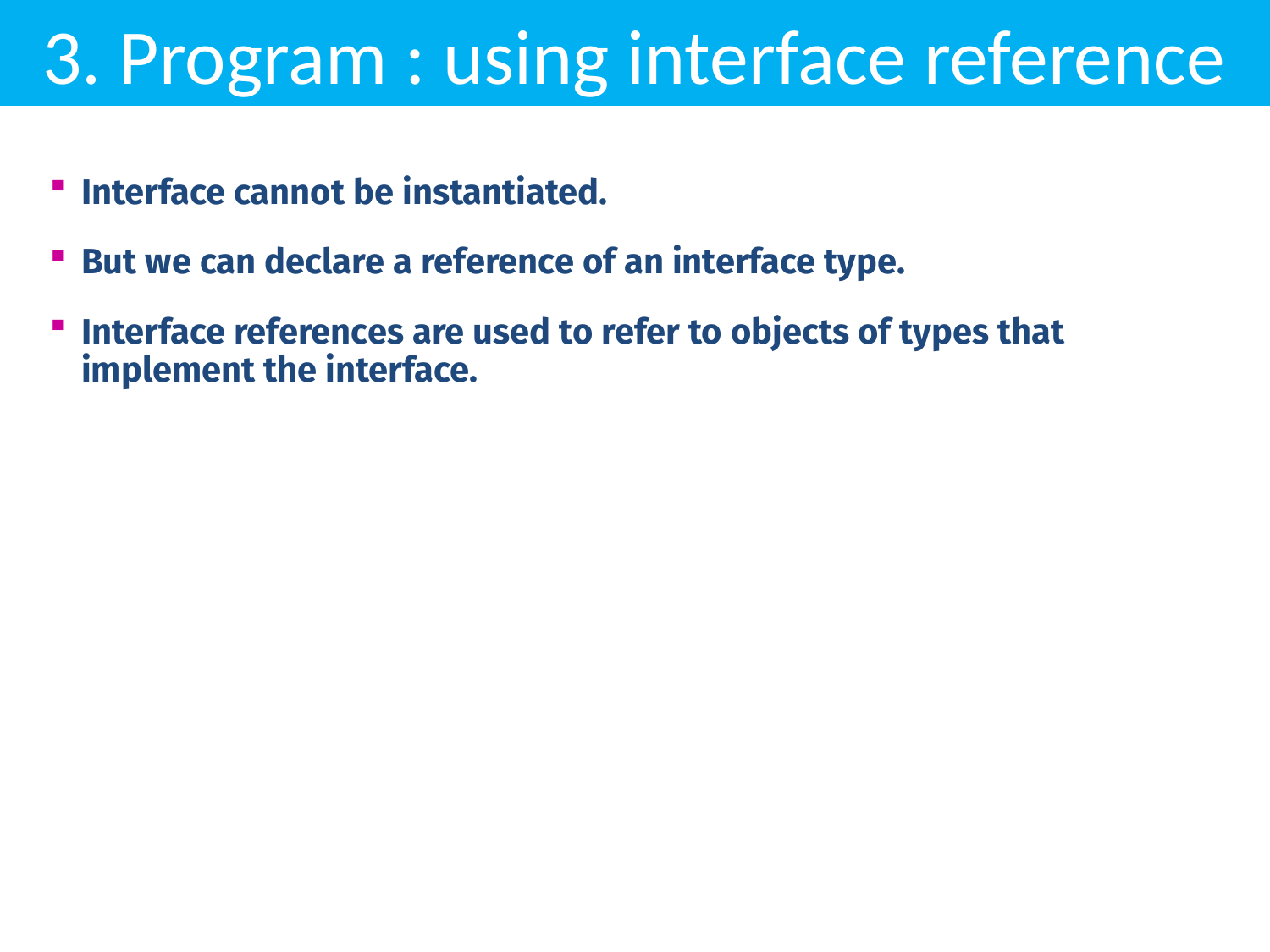

# 3. Program : using interface reference
Interface cannot be instantiated.
But we can declare a reference of an interface type.
Interface references are used to refer to objects of types that implement the interface.